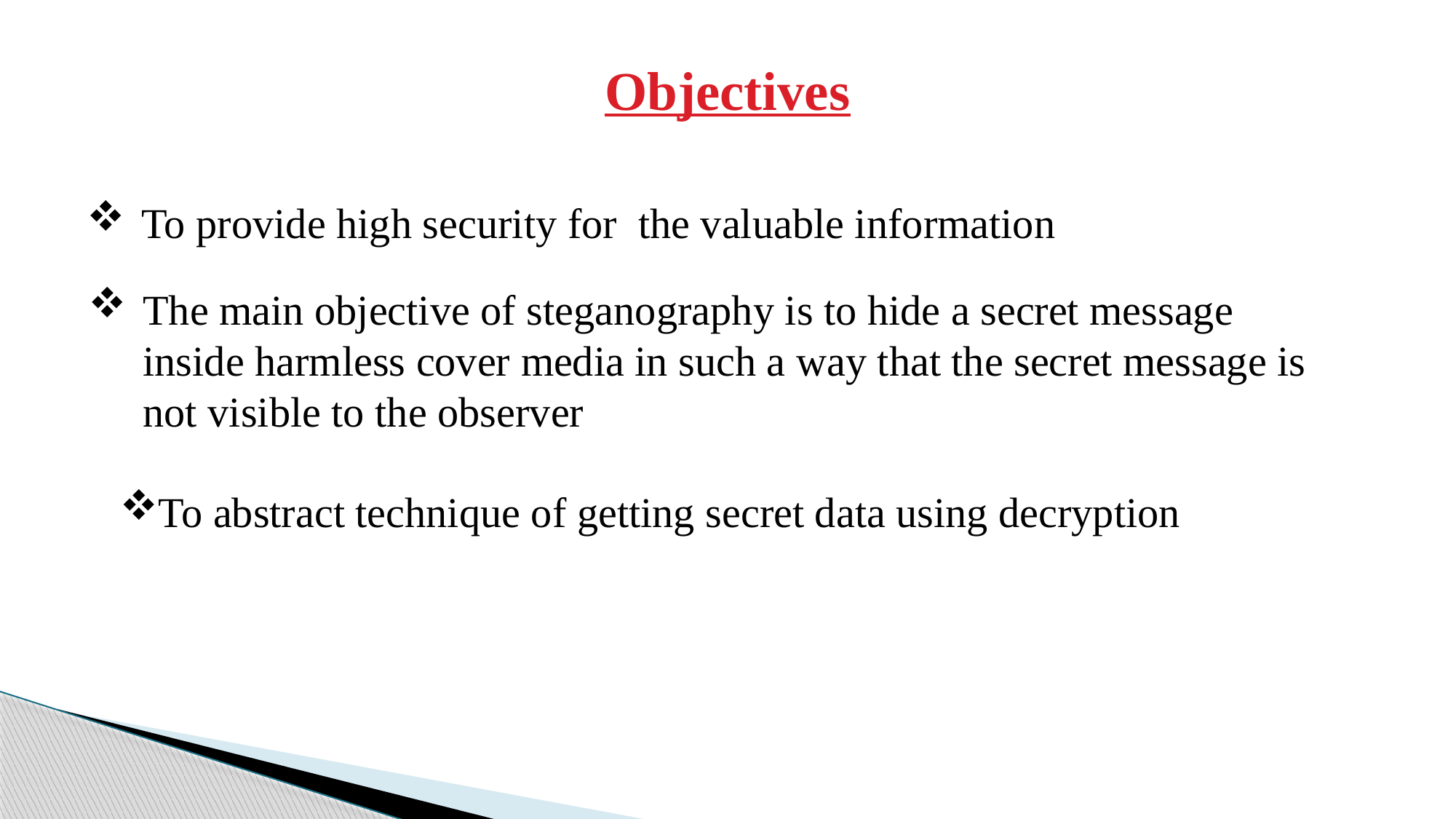

# Objectives
To provide high security for  the valuable information
The main objective of steganography is to hide a secret message inside harmless cover media in such a way that the secret message is not visible to the observer
To abstract technique of getting secret data using decryption